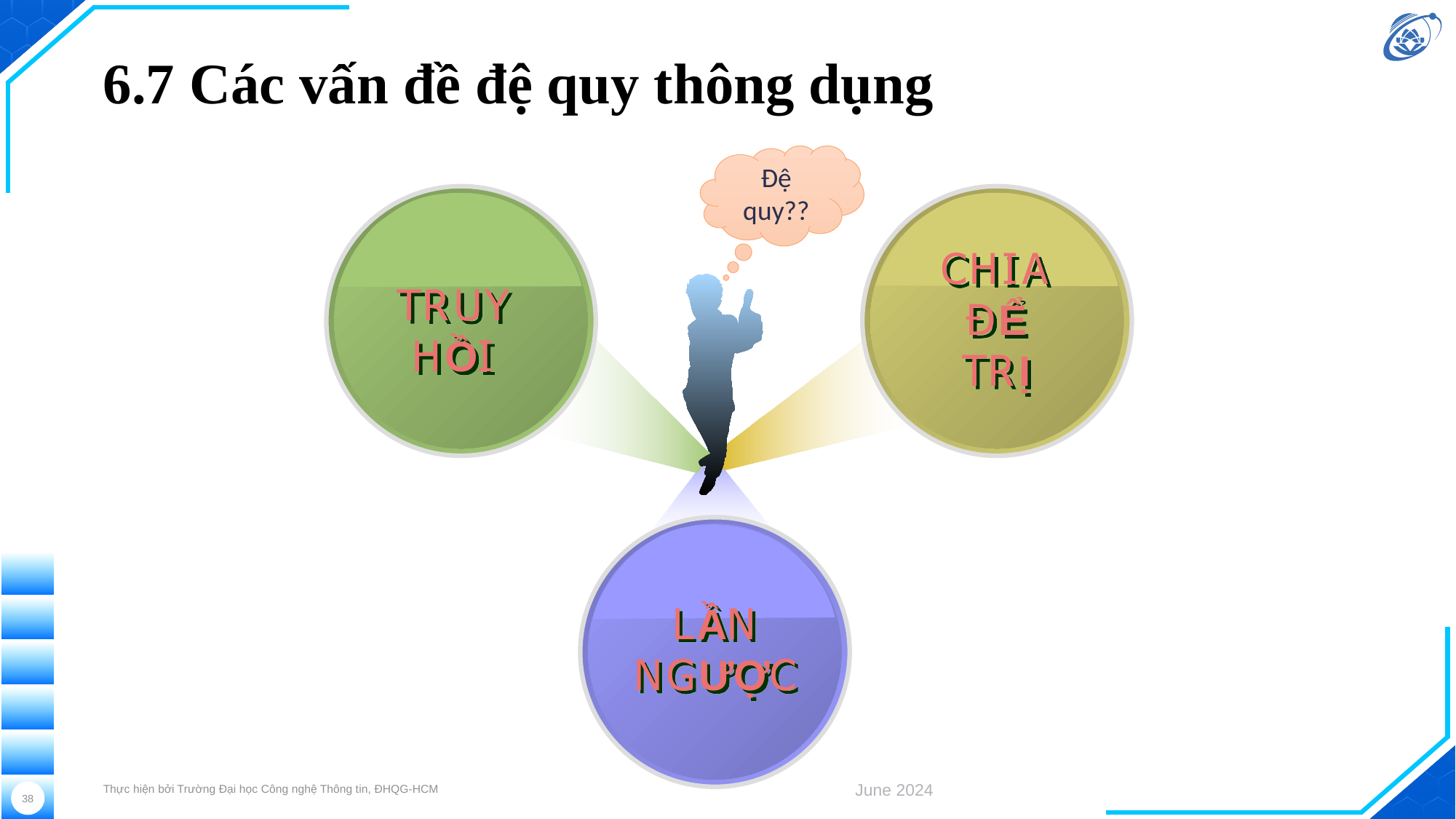

# 6.7 Các vấn đề đệ quy thông dụng
Đệ quy??

TRUY
HỒI

CHIA
ĐỂ
TRỊ

LẦN
NGƯỢC
Thực hiện bởi Trường Đại học Công nghệ Thông tin, ĐHQG-HCM
June 2024
38